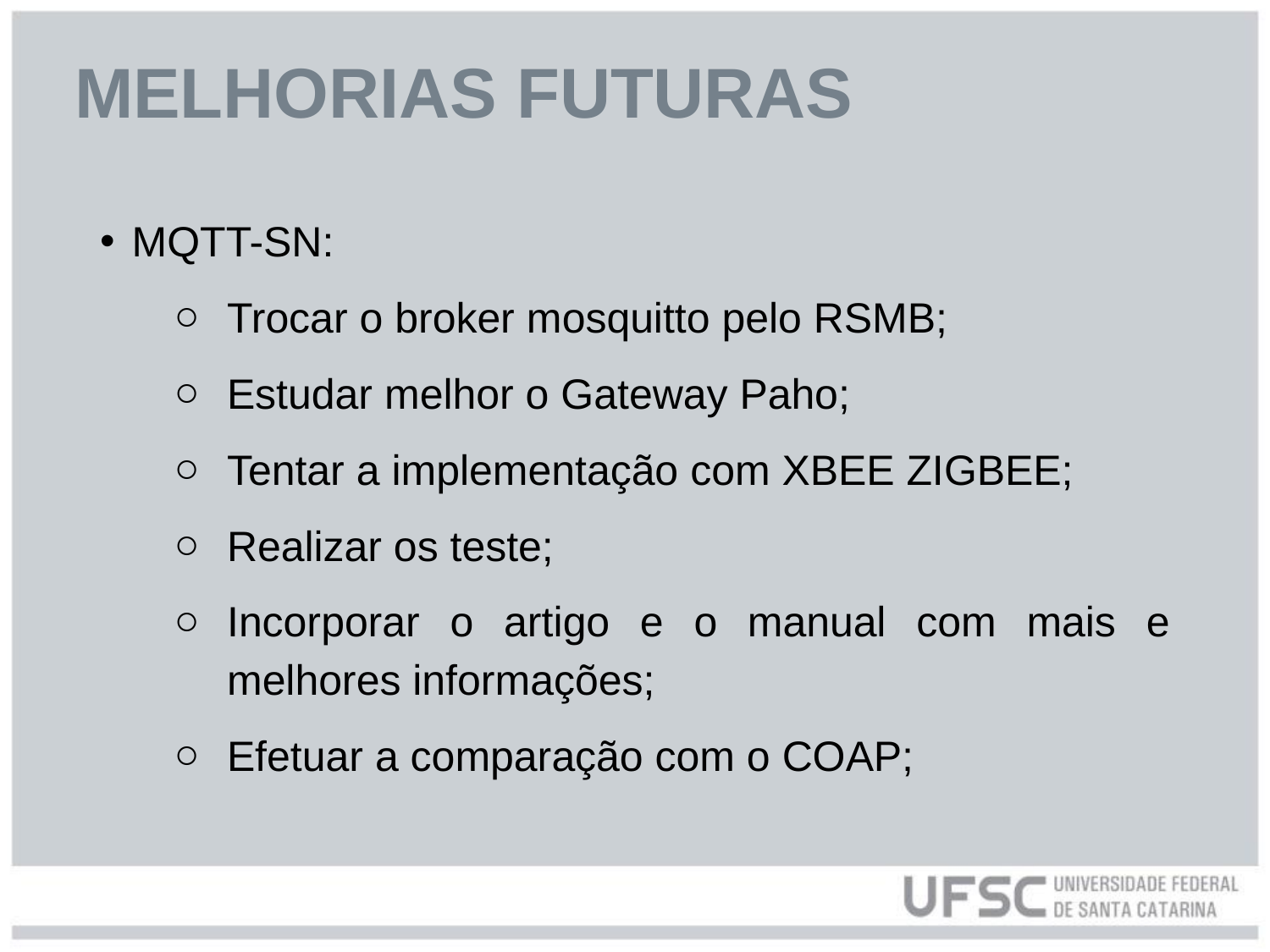

# MELHORIAS FUTURAS
MQTT-SN:
Trocar o broker mosquitto pelo RSMB;
Estudar melhor o Gateway Paho;
Tentar a implementação com XBEE ZIGBEE;
Realizar os teste;
Incorporar o artigo e o manual com mais e melhores informações;
Efetuar a comparação com o COAP;